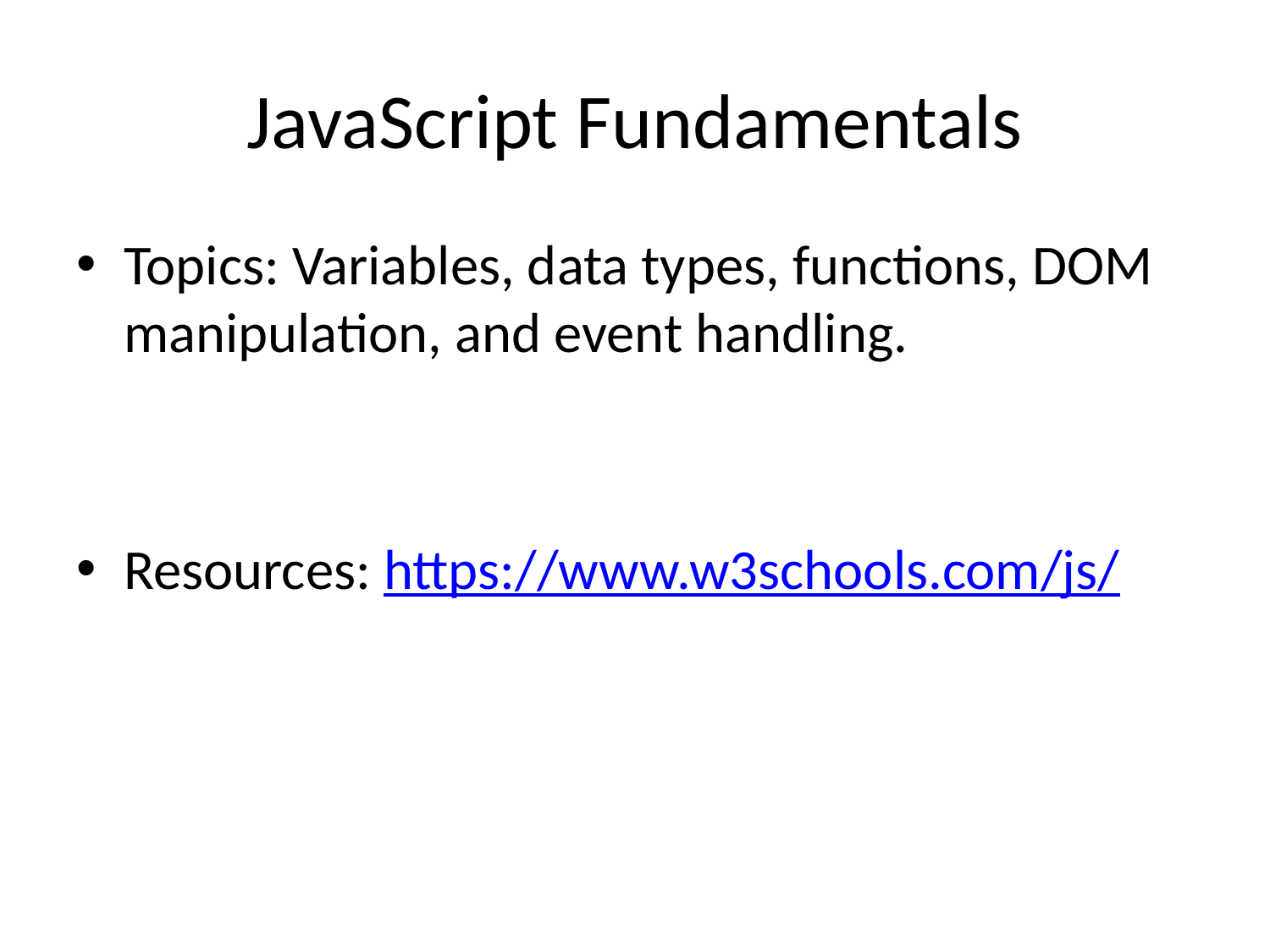

# JavaScript Fundamentals
Topics: Variables, data types, functions, DOM manipulation, and event handling.

Resources: https://www.w3schools.com/js/